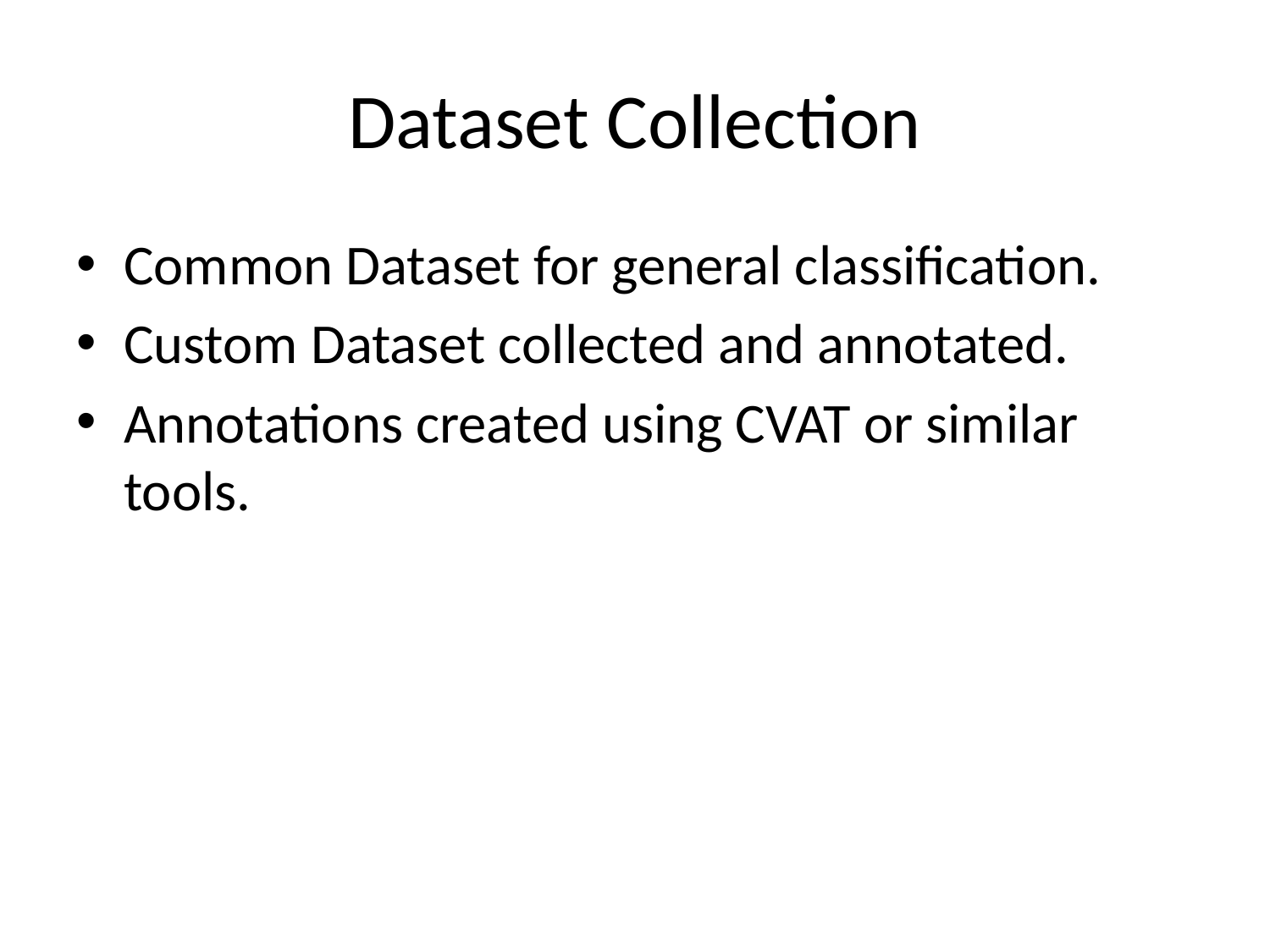

# Dataset Collection
Common Dataset for general classification.
Custom Dataset collected and annotated.
Annotations created using CVAT or similar tools.